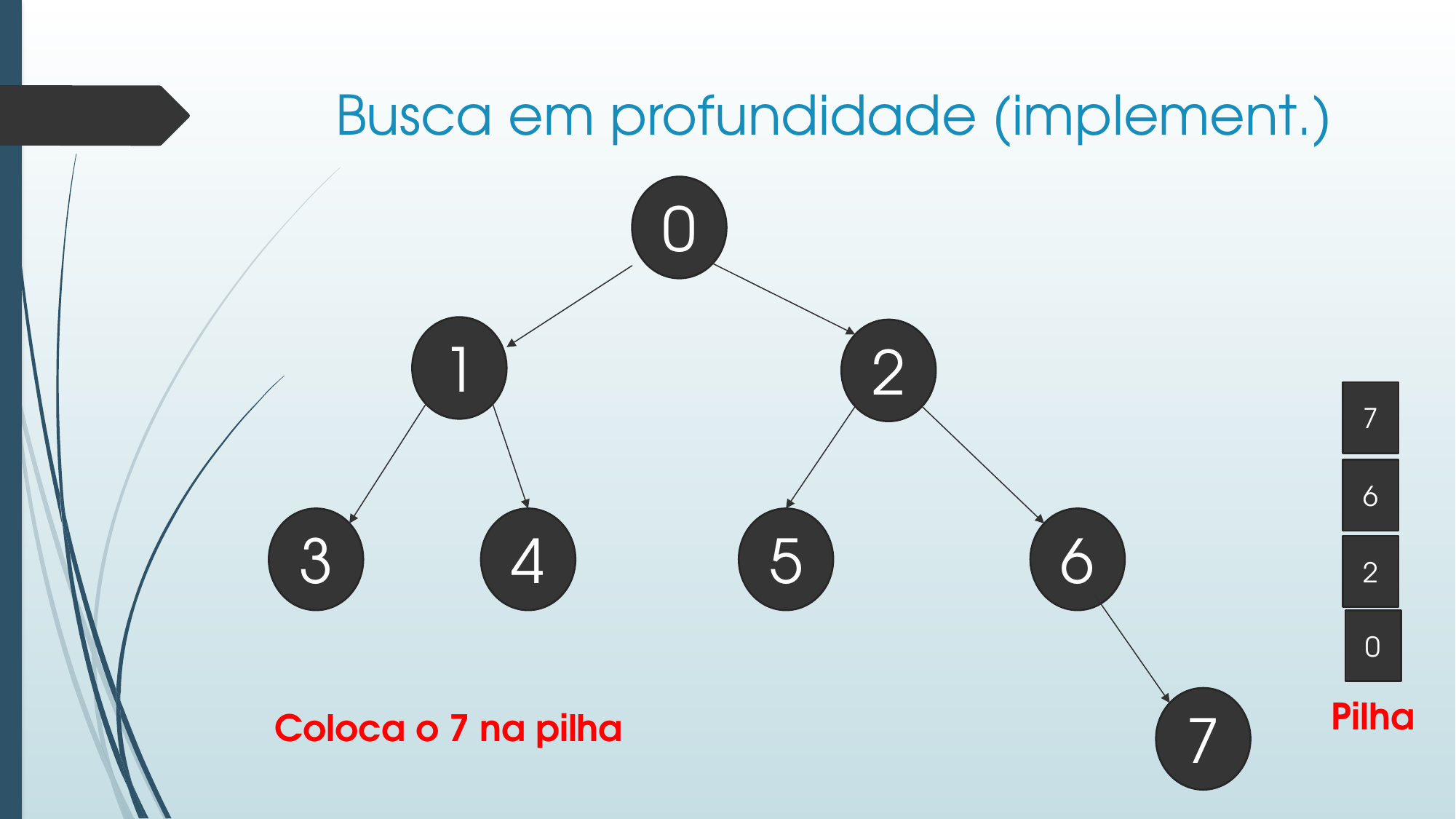

# Busca em profundidade (implement.)
0
1
2
7
6
3
4
5
6
2
0
7
Pilha
Coloca o 7 na pilha